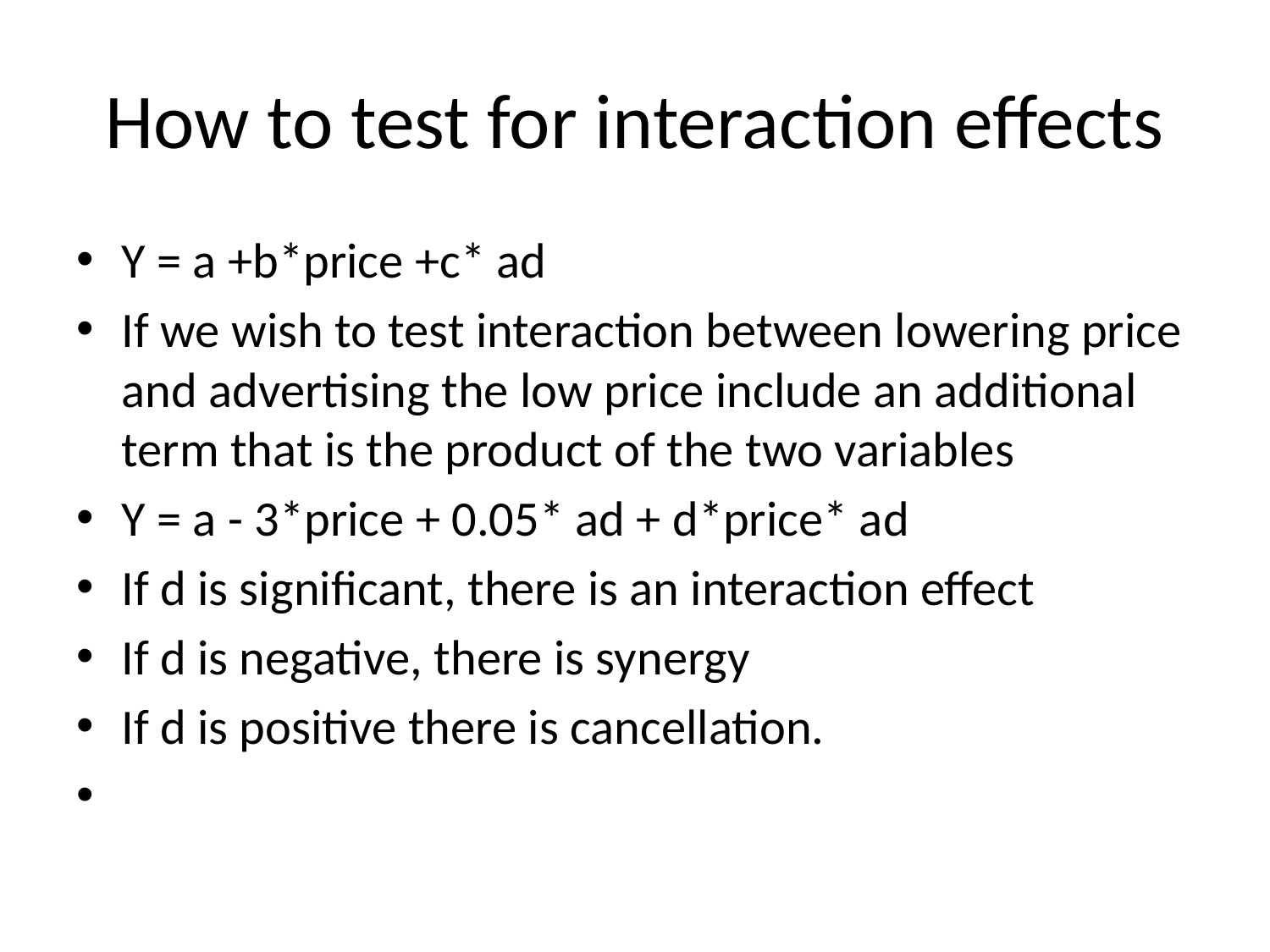

# How to test for interaction effects
Y = a +b*price +c* ad
If we wish to test interaction between lowering price and advertising the low price include an additional term that is the product of the two variables
Y = a - 3*price + 0.05* ad + d*price* ad
If d is significant, there is an interaction effect
If d is negative, there is synergy
If d is positive there is cancellation.